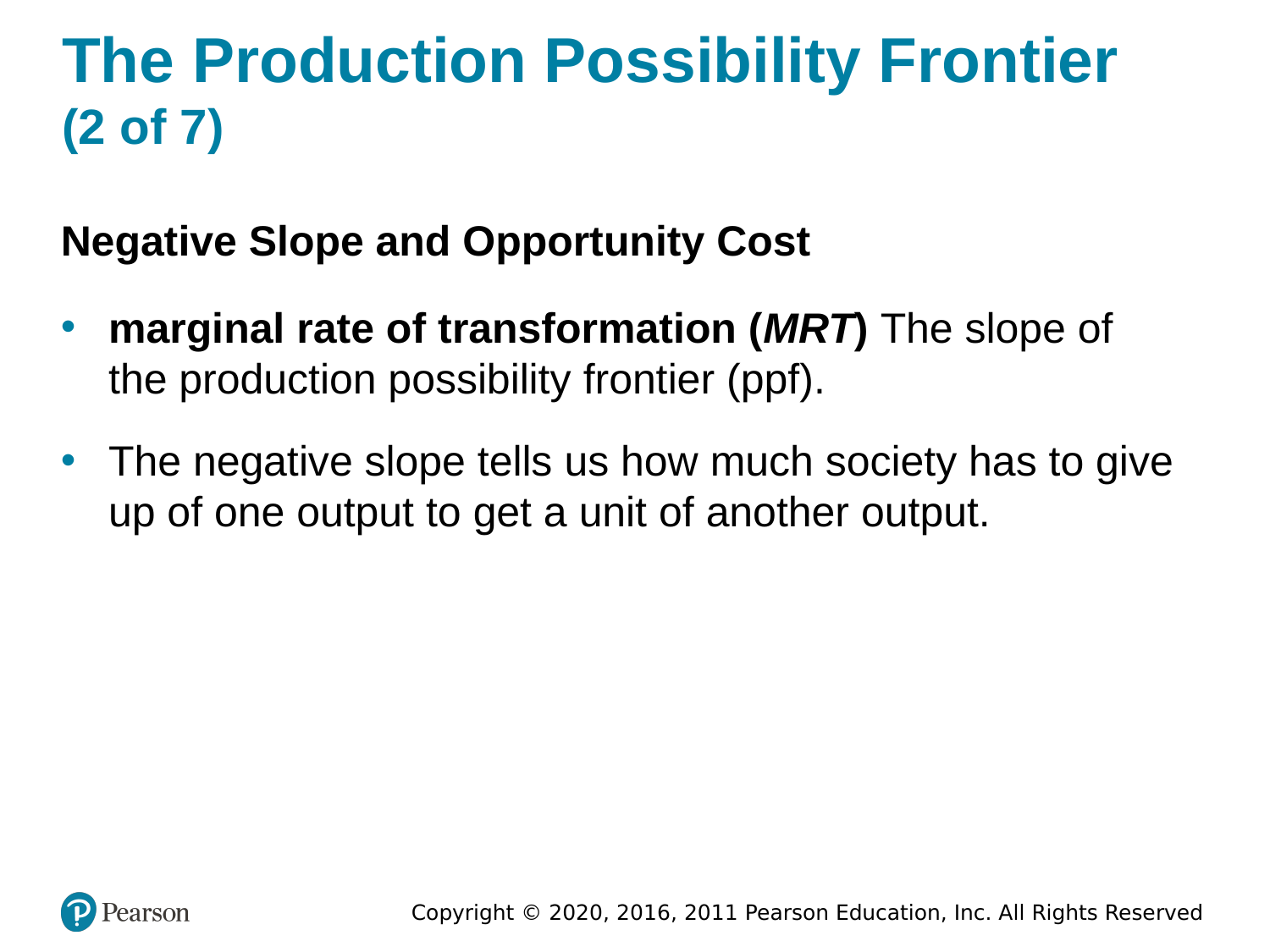

# The Production Possibility Frontier (2 of 7)
Negative Slope and Opportunity Cost
marginal rate of transformation (MRT) The slope of the production possibility frontier (ppf).
The negative slope tells us how much society has to give up of one output to get a unit of another output.